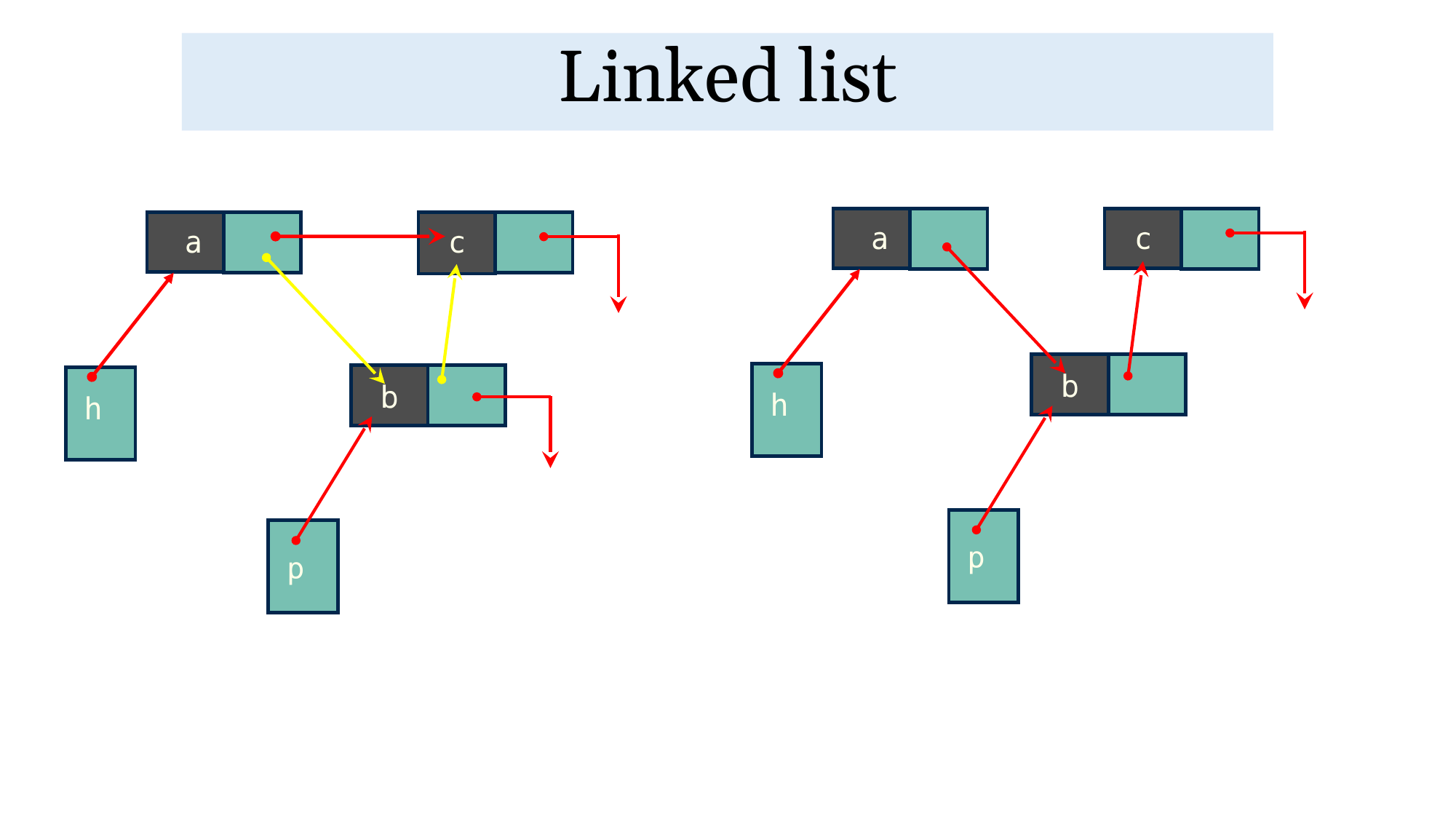

Linked list

a
c

h

b

p

a
c

h

b

p
p